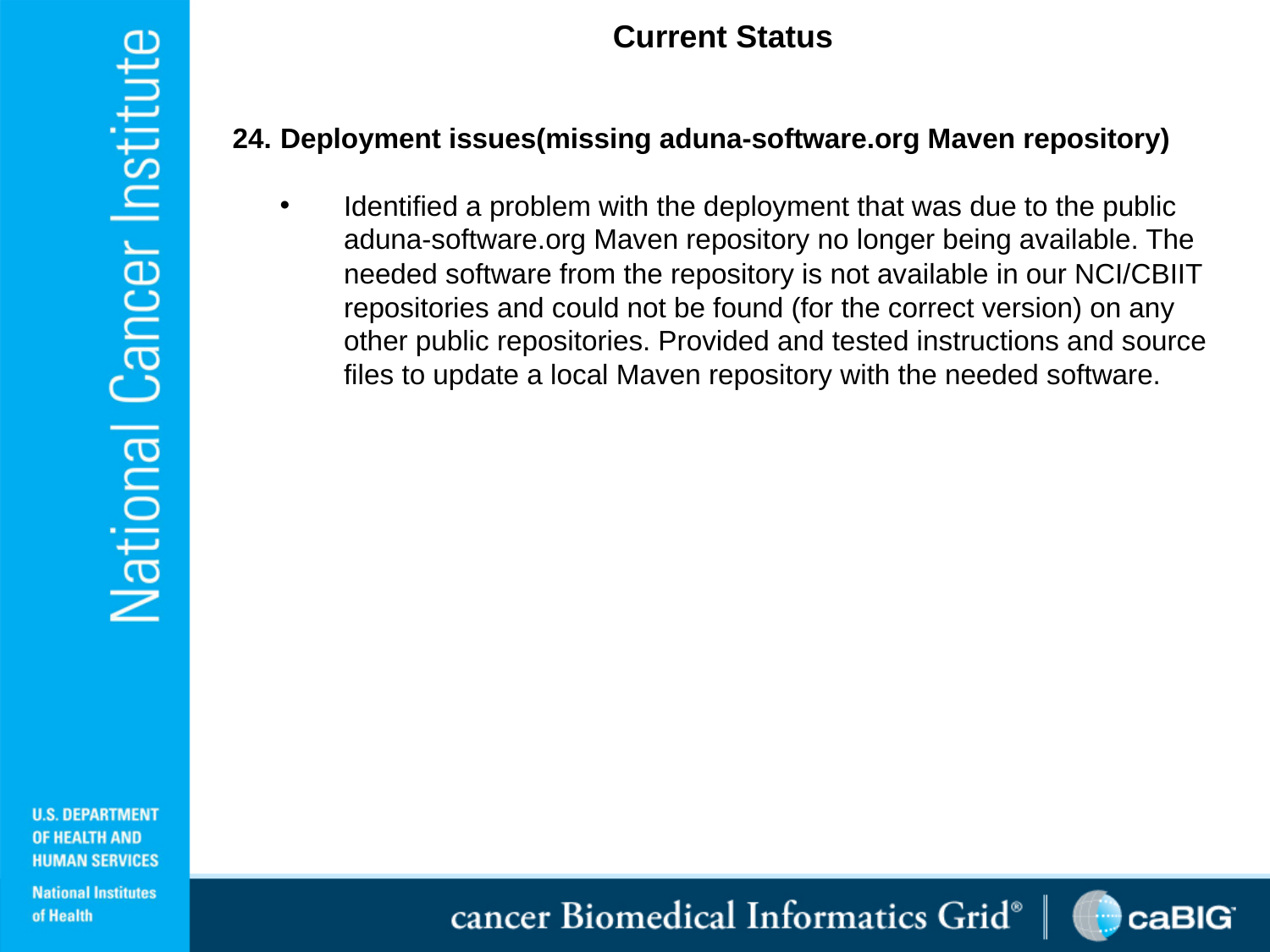

Current Status

Deployment issues(missing aduna-software.org Maven repository)

Identified a problem with the deployment that was due to the public aduna-software.org Maven repository no longer being available. The needed software from the repository is not available in our NCI/CBIIT repositories and could not be found (for the correct version) on any other public repositories. Provided and tested instructions and source files to update a local Maven repository with the needed software.